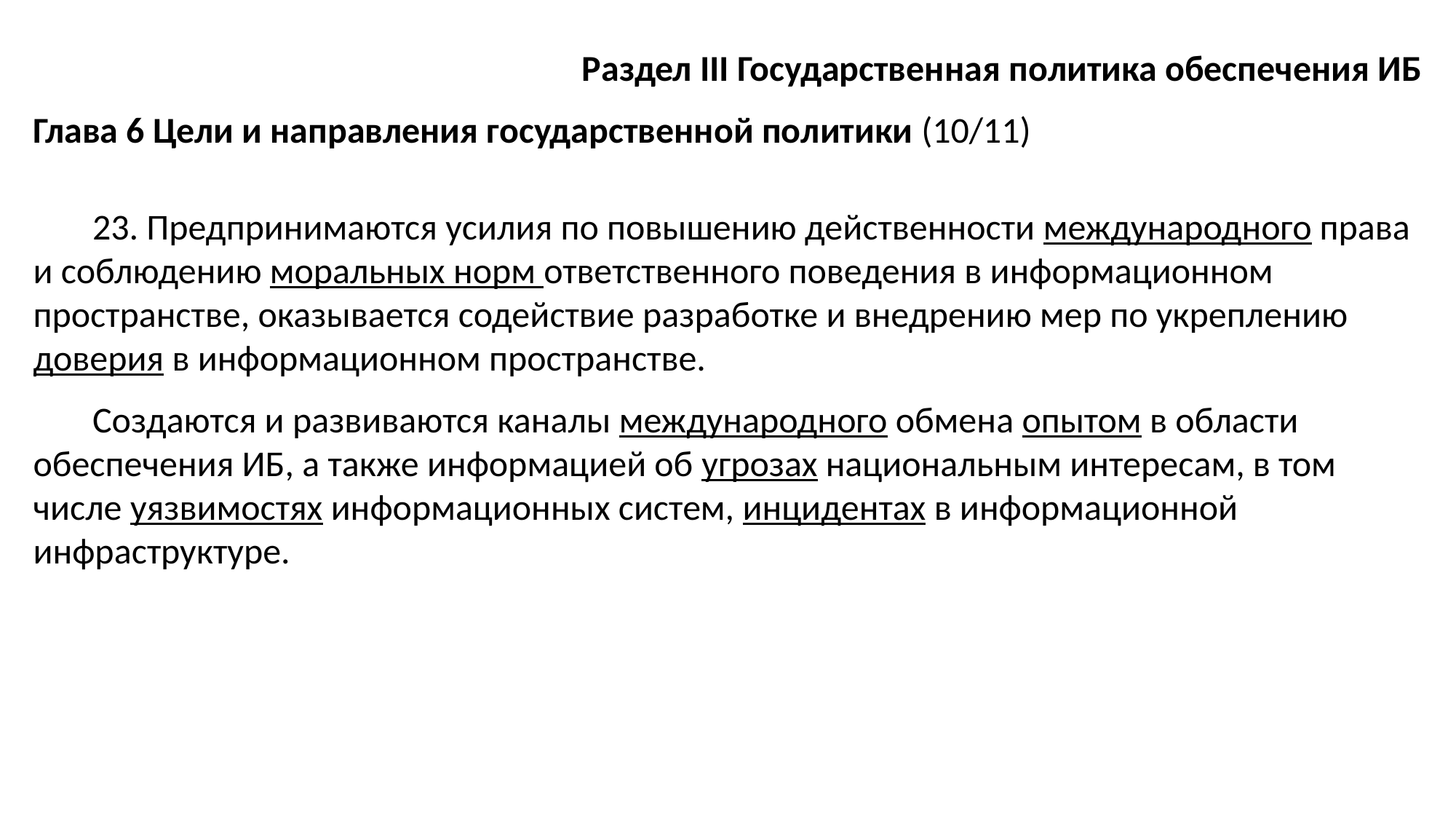

Раздел III Государственная политика обеспечения ИБ
Глава 6 Цели и направления государственной политики (10/11)

23. Предпринимаются усилия по повышению действенности международного права и соблюдению моральных норм ответственного поведения в информационном пространстве, оказывается содействие разработке и внедрению мер по укреплению доверия в информационном пространстве.
Создаются и развиваются каналы международного обмена опытом в области обеспечения ИБ, а также информацией об угрозах национальным интересам, в том числе уязвимостях информационных систем, инцидентах в информационной инфраструктуре.